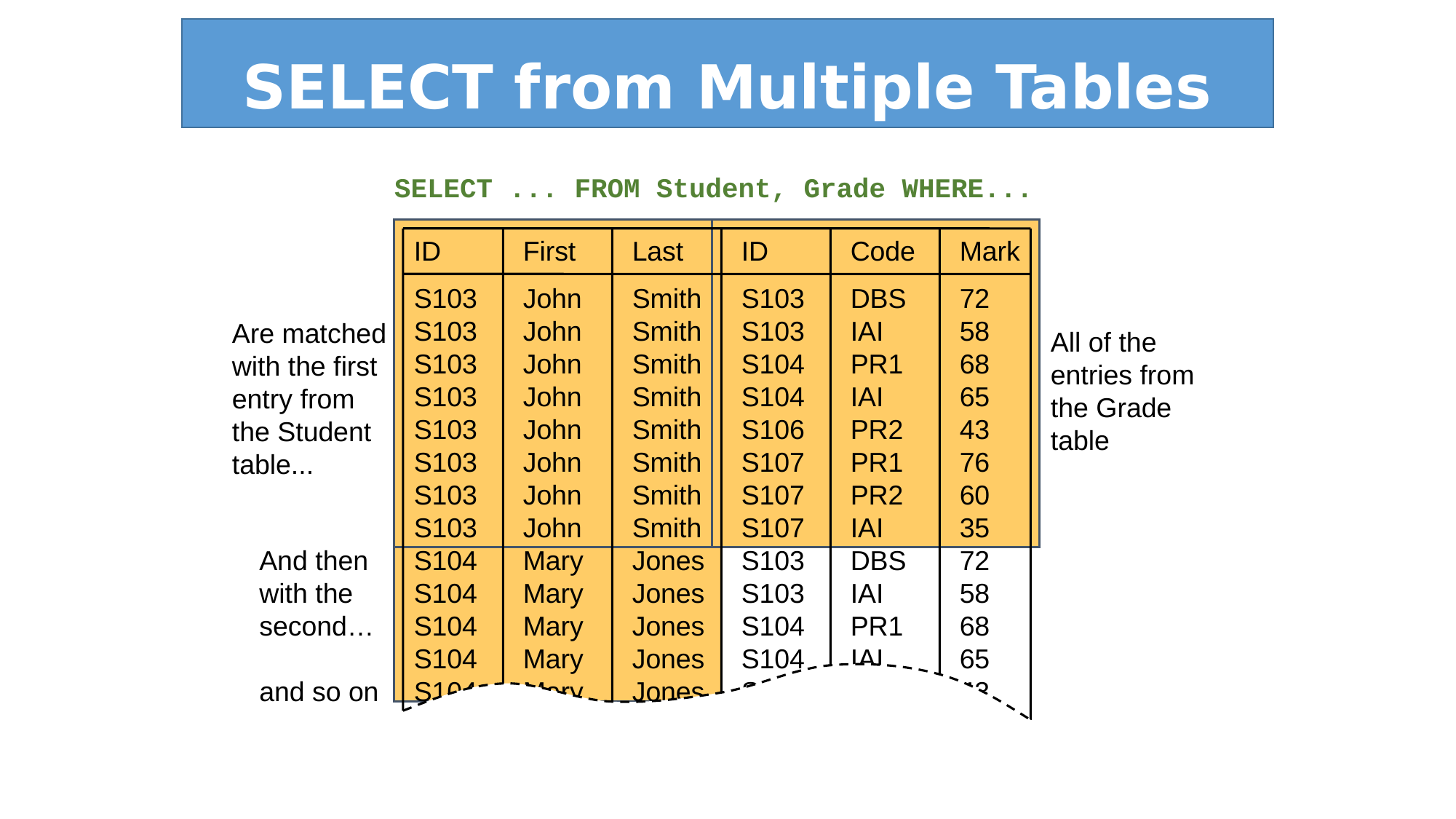

# SELECT from Multiple Tables
SELECT ... FROM Student, Grade WHERE...

Are matched
with the first
entry from
the Student
table...

All of the
entries from
the Grade
table
ID	First	Last	ID	Code	Mark

S103	John	Smith	S103	DBS	72
S103	John	Smith	S103	IAI	58
S103	John	Smith	S104	PR1	68
S103	John	Smith	S104	IAI	65
S103	John	Smith	S106	PR2	43
S103	John	Smith	S107	PR1	76
S103	John	Smith	S107	PR2	60
S103	John	Smith	S107	IAI	35
S104	Mary	Jones	S103	DBS	72
S104	Mary 	Jones 	S103	IAI	58
S104	Mary 	Jones 	S104	PR1	68
S104	Mary 	Jones 	S104	IAI	65
S104	Mary 	Jones 	S106	PR2	43

And then
with the
second…

and so on